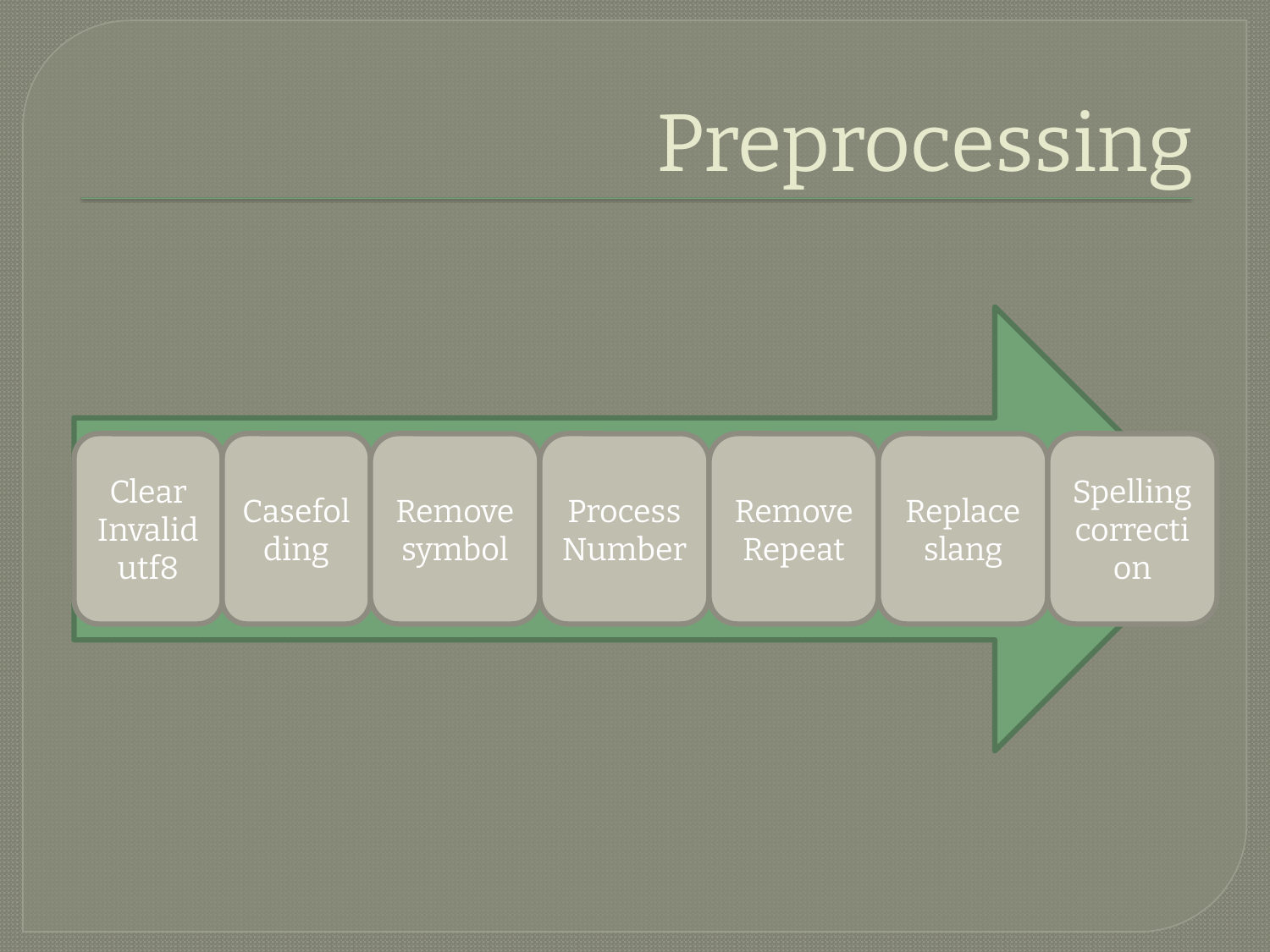

# Preprocessing

Clear Invalid utf8
Casefolding
Remove symbol
ProcessNumber
Remove Repeat
Replace slang
Spelling correction